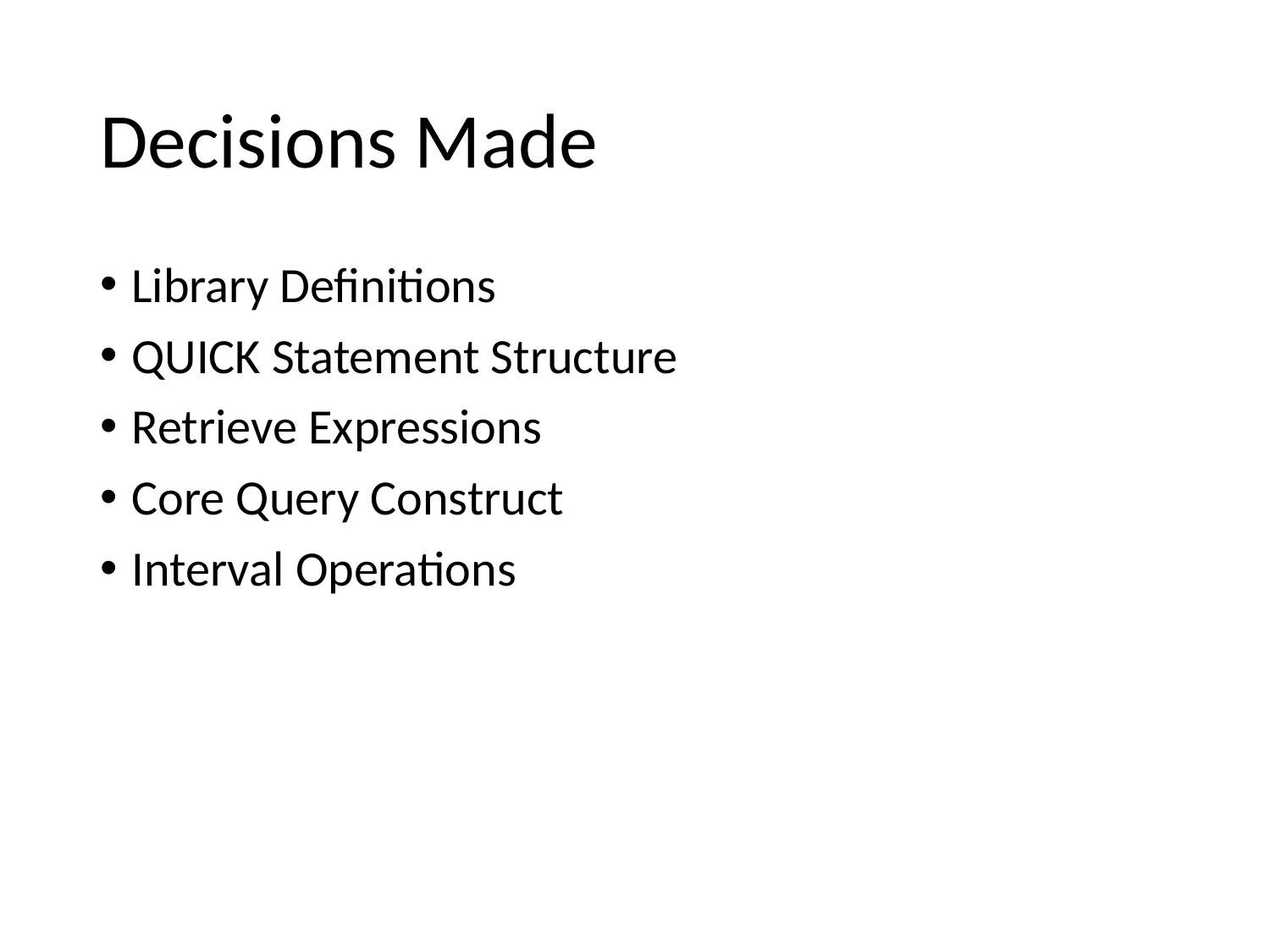

# Decisions Made
Library Definitions
QUICK Statement Structure
Retrieve Expressions
Core Query Construct
Interval Operations